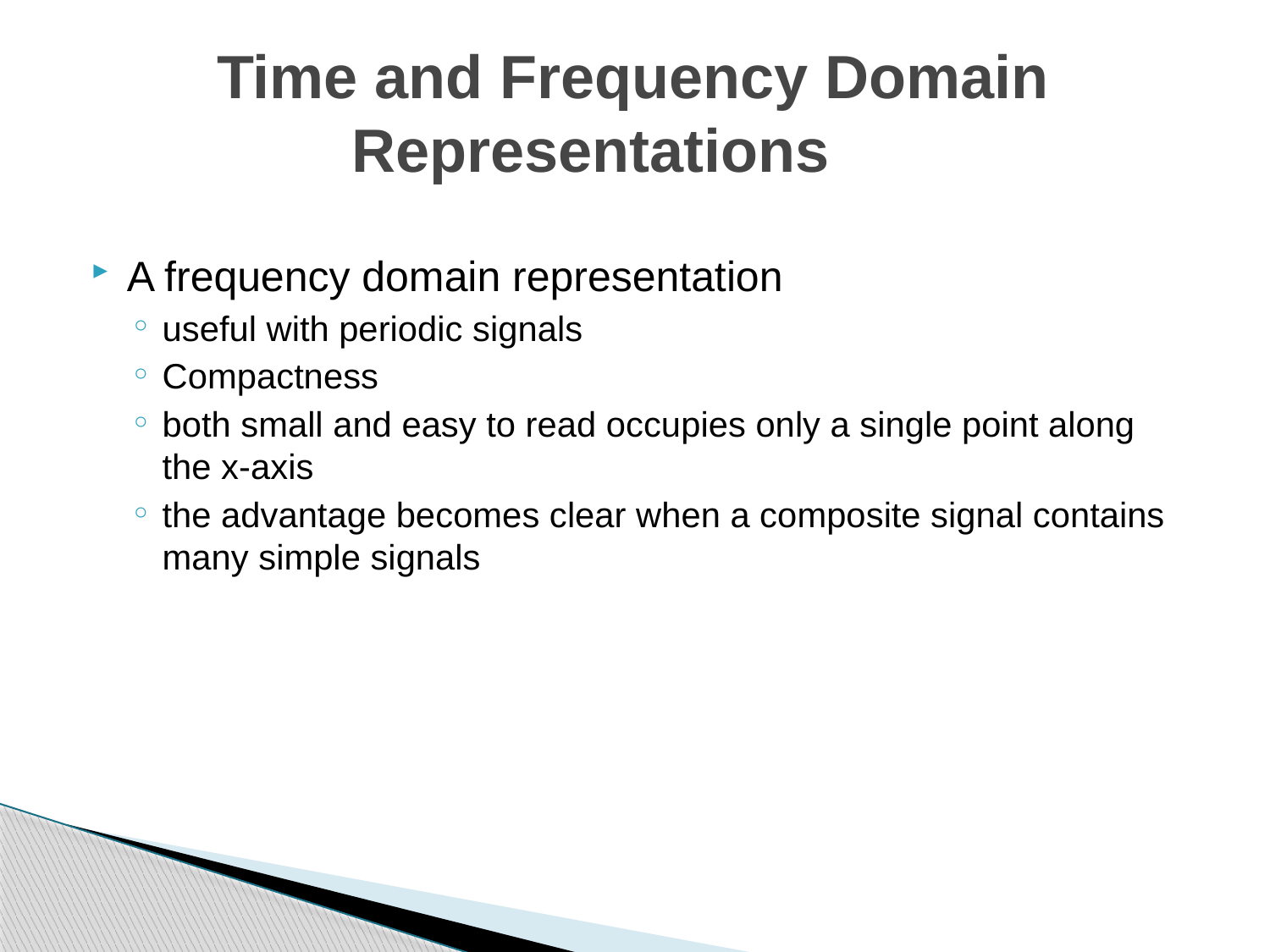

Time and Frequency Domain Representations
A frequency domain representation
useful with periodic signals
Compactness
both small and easy to read occupies only a single point along the x-axis
the advantage becomes clear when a composite signal contains many simple signals